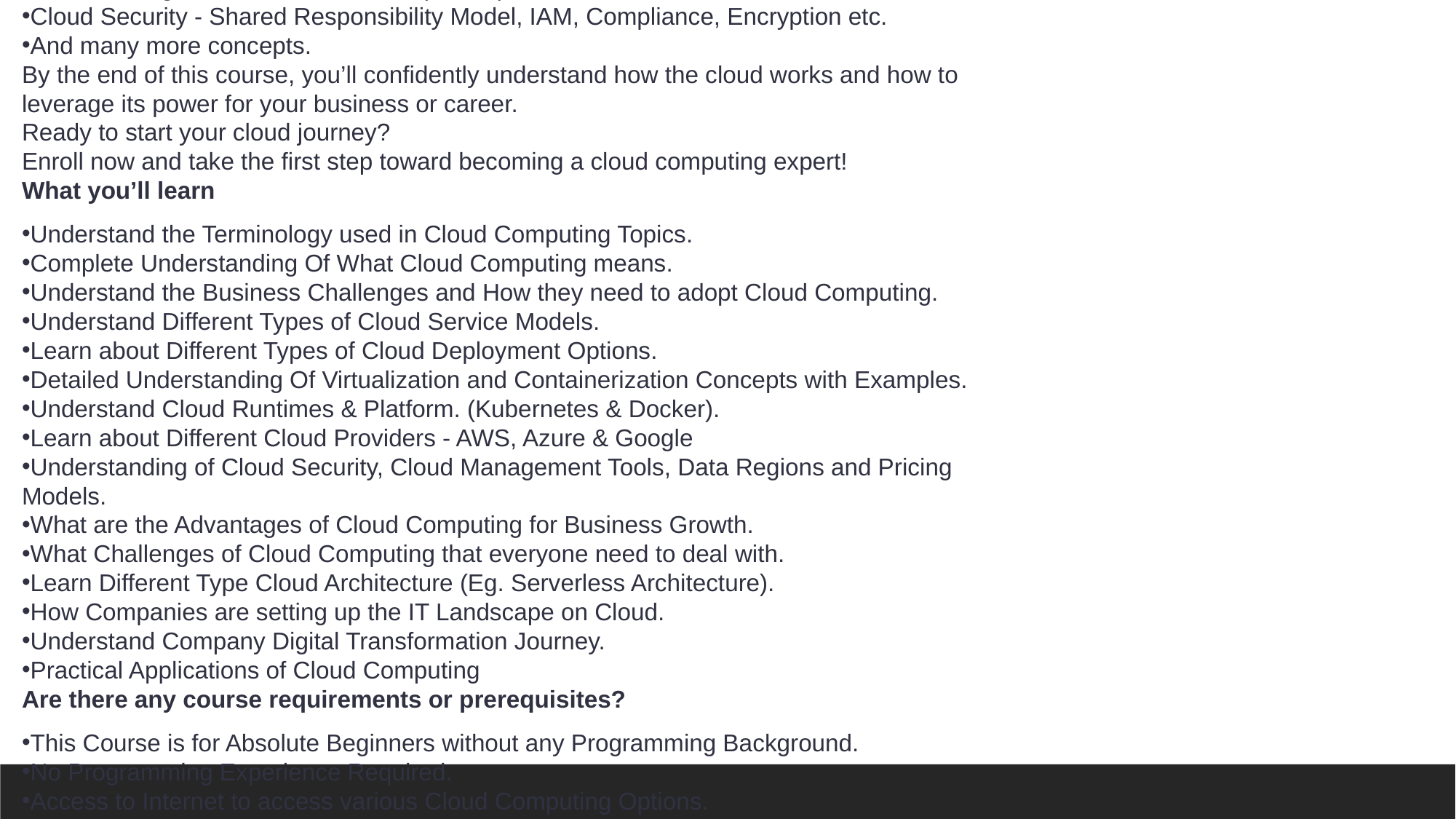

What You’ll Learn:
The core concepts of cloud computing without technical jargon.
How traditional IT systems are transforming through digital innovation.
A clear breakdown of cloud service models (IaaS, PaaS, SaaS, FaaS, BaaS,) and deployment models (Public, Private, Hybrid and Community).
Virtualization and containerization are explained in simple terms.
Essential cloud infrastructure elements: storage, networking, and security.
Modern architectures like Serverless Computing and Function-as-a-Service (FaaS).
Core Concept knowledge of Docker, Kubernetes, and other container technologies.
Understanding of cloud pricing models and how to optimize costs.
Why Enroll in This Course?
No complicated jargon—just simple explanations.
Real-world examples to make complex concepts fun and relatable.
Learn at your own pace with easy-to-follow modules.
Get a strong foundation to start a career in cloud computing or enhance your current role.
Course Topics Include:
Key Cloud Terminologies
Cloud Service & Deployment Models
Infrastructure & Virtualization
Cloud Management Tools
Security Essentials
Practical Applications & Real-World Scenarios
In this course, you will learn about the Cloud Computing Core Concepts like:
Terminology Of Cloud Computing
Digital Transformation Journey of Traditional IT Landscape.
Cloud Service Models
Cloud Deployment Models
Virtualization and Containerization
IT Infrastructure Models
Cloud Infrastructure
Cloud Storage
Cloud Networking
Serverless Architecture
Cloud Management Tools
Cloud Security
Cloud Data Center & Regions
Cloud Pricing Models
Practical Applications of Cloud Computing
You will also learn the Concepts like:
Runtime
Platforms
Virtualizations
Containerization
Virtual Machines
Containers
Dockers
Kubernetes
Serverless Architecture - Function As A Service (FaaS)
Backend As A Service (BaaS)
Storage - Files, Block, Object
Cloud Networking - Firewall, Load Balancing, HA
Cloud Management Platforms Tools (CMPS)
Cloud Security - Shared Responsibility Model, IAM, Compliance, Encryption etc.
And many more concepts.
By the end of this course, you’ll confidently understand how the cloud works and how to leverage its power for your business or career.
Ready to start your cloud journey?
Enroll now and take the first step toward becoming a cloud computing expert!
What you’ll learn
Understand the Terminology used in Cloud Computing Topics.
Complete Understanding Of What Cloud Computing means.
Understand the Business Challenges and How they need to adopt Cloud Computing.
Understand Different Types of Cloud Service Models.
Learn about Different Types of Cloud Deployment Options.
Detailed Understanding Of Virtualization and Containerization Concepts with Examples.
Understand Cloud Runtimes & Platform. (Kubernetes & Docker).
Learn about Different Cloud Providers - AWS, Azure & Google
Understanding of Cloud Security, Cloud Management Tools, Data Regions and Pricing Models.
What are the Advantages of Cloud Computing for Business Growth.
What Challenges of Cloud Computing that everyone need to deal with.
Learn Different Type Cloud Architecture (Eg. Serverless Architecture).
How Companies are setting up the IT Landscape on Cloud.
Understand Company Digital Transformation Journey.
Practical Applications of Cloud Computing
Are there any course requirements or prerequisites?
This Course is for Absolute Beginners without any Programming Background.
No Programming Experience Required.
Access to Internet to access various Cloud Computing Options.
Course is in English.
Who this course is for:
Anyone who wants to Learn the Basics of Cloud Computing.
Understand the Tools and Services From Cloud Providers on Cloud Computing.
For Every Developer, Consultant, Team Leader, Manager and Architect.
This Course is for Students who wants to Learn the Fundamentals of Cloud Computing.
If you want to understand why companies are moving towards Cloud.
How Companies are Setting up the IT Landscape on Cloud Computing.